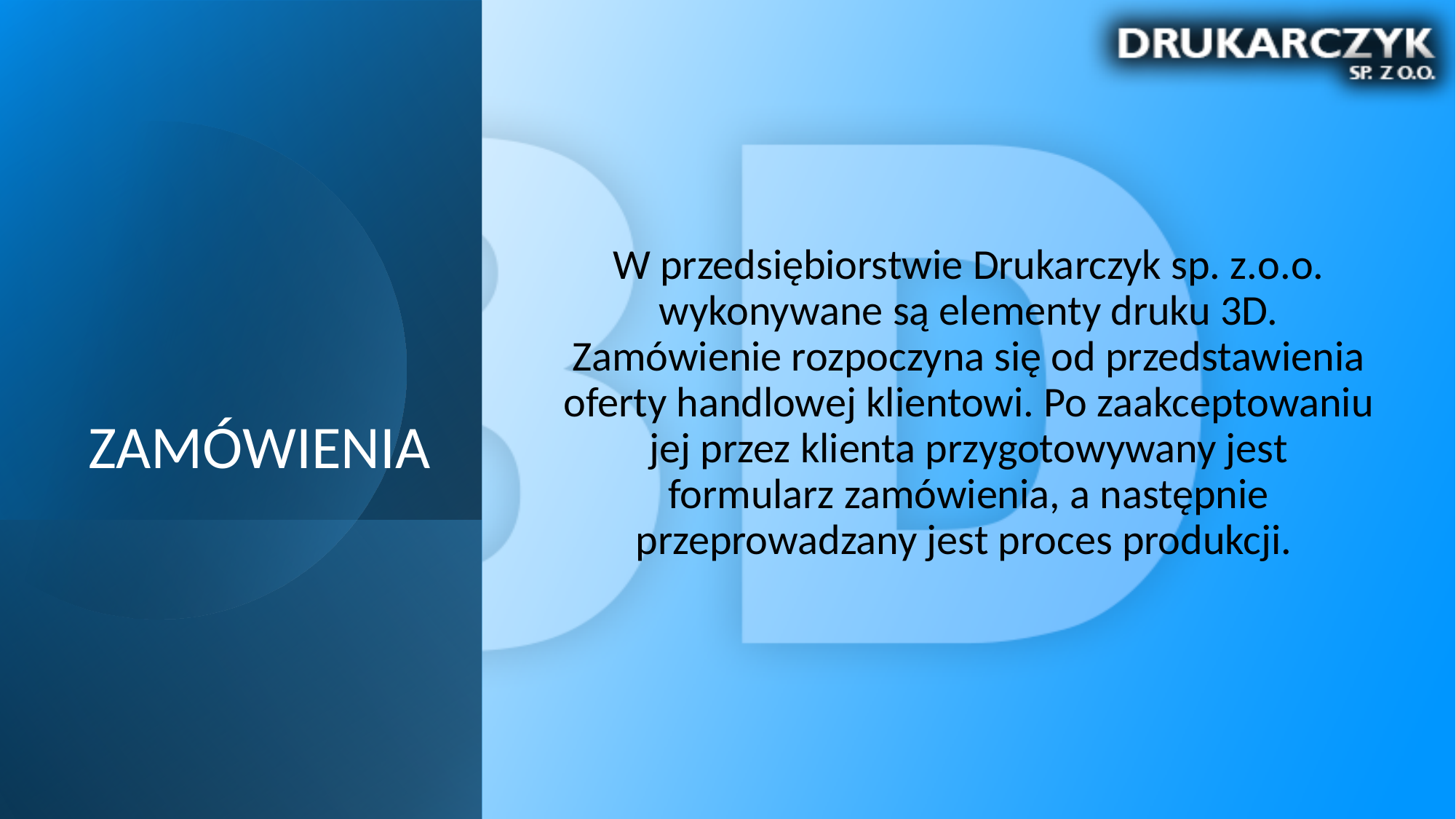

# ZAMÓWIENIA
W przedsiębiorstwie Drukarczyk sp. z.o.o. wykonywane są elementy druku 3D. Zamówienie rozpoczyna się od przedstawienia oferty handlowej klientowi. Po zaakceptowaniu jej przez klienta przygotowywany jest formularz zamówienia, a następnie przeprowadzany jest proces produkcji.

5